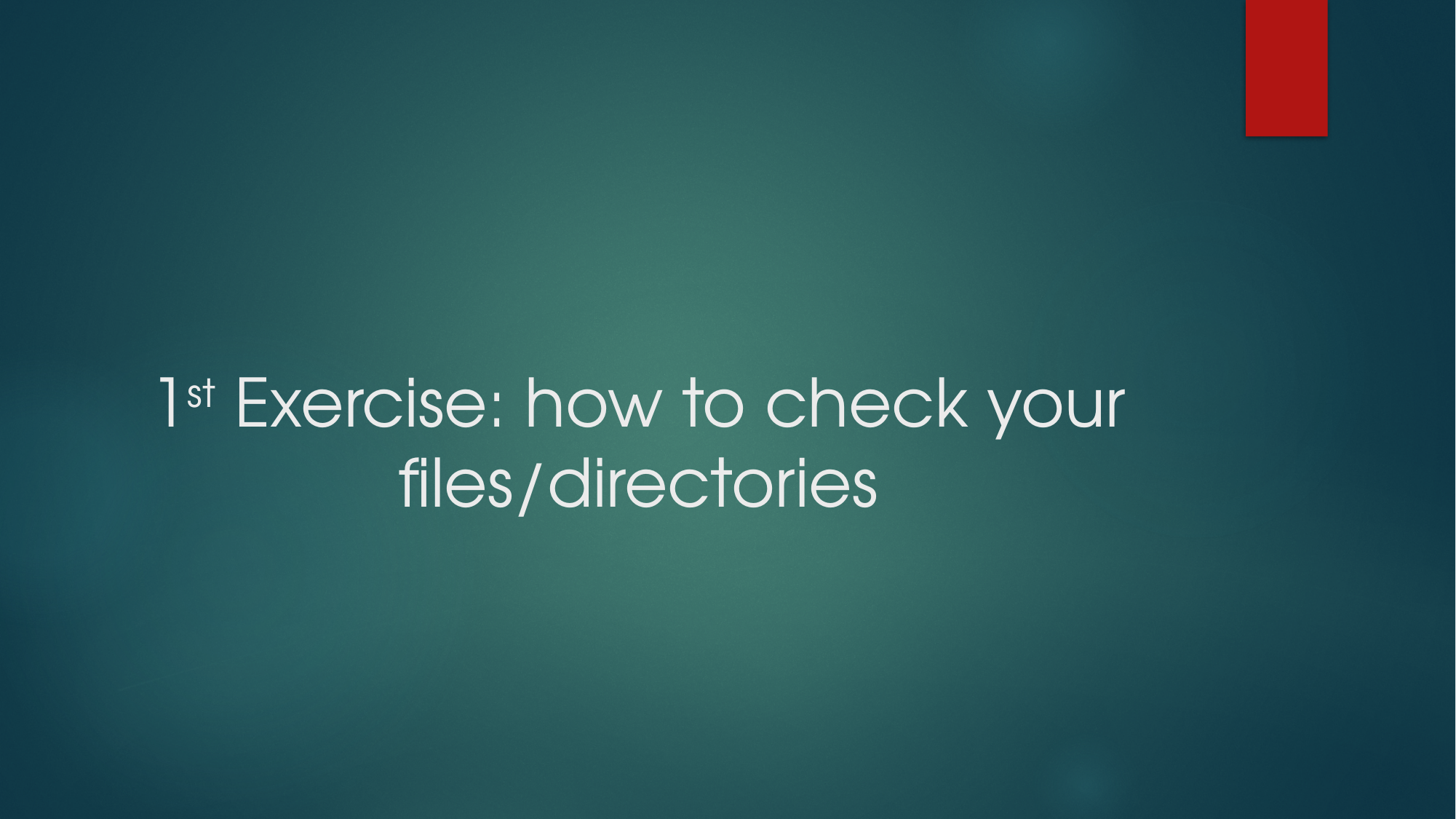

# 1st Exercise: how to check your files/directories